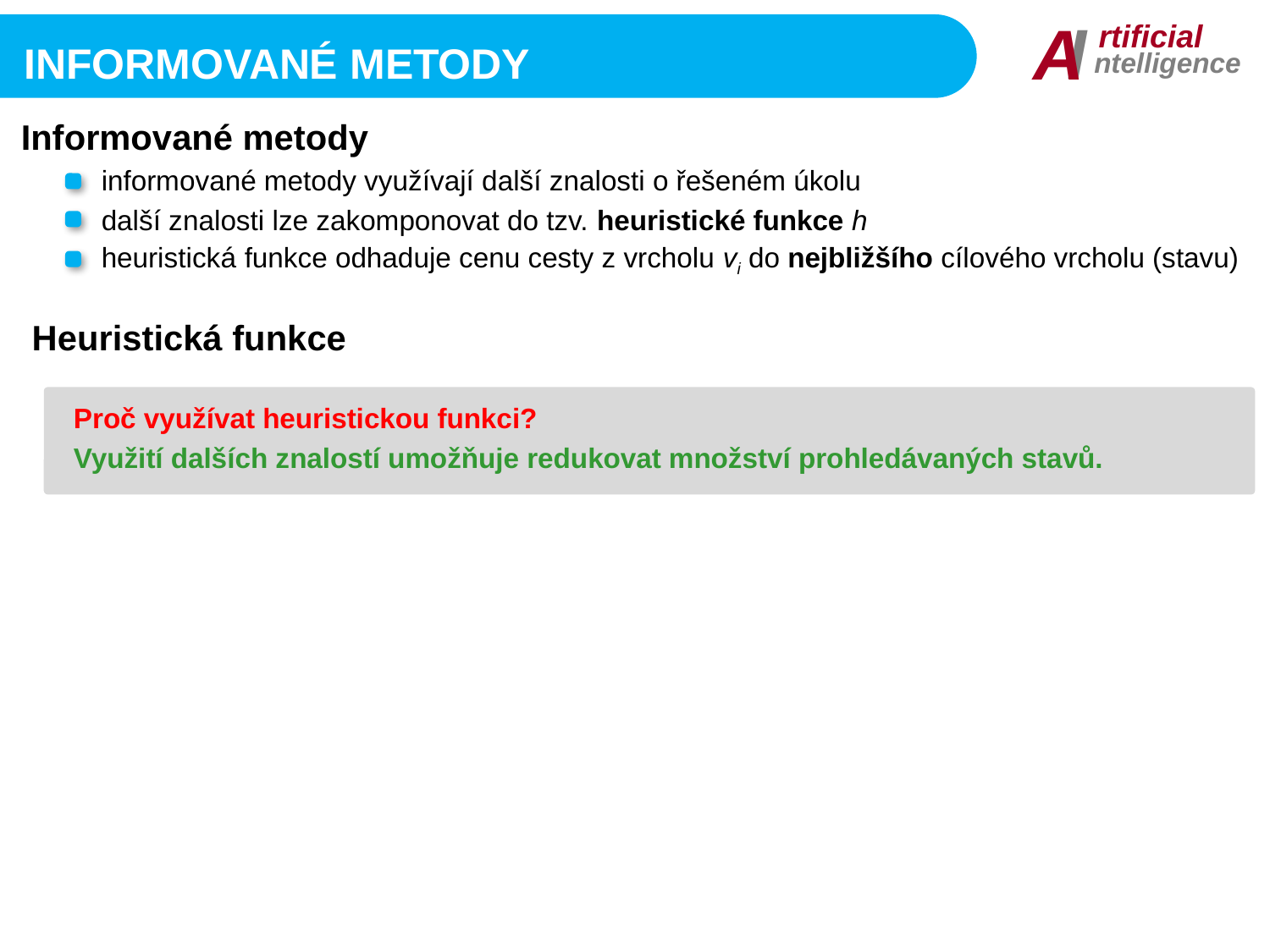

I
A
rtificial
ntelligence

informované metody
Informované metody
informované metody využívají další znalosti o řešeném úkolu

další znalosti lze zakomponovat do tzv. heuristické funkce h

heuristická funkce odhaduje cenu cesty z vrcholu vi do nejbližšího cílového vrcholu (stavu)

Heuristická funkce

Proč využívat heuristickou funkci?
Využití dalších znalostí umožňuje redukovat množství prohledávaných stavů.